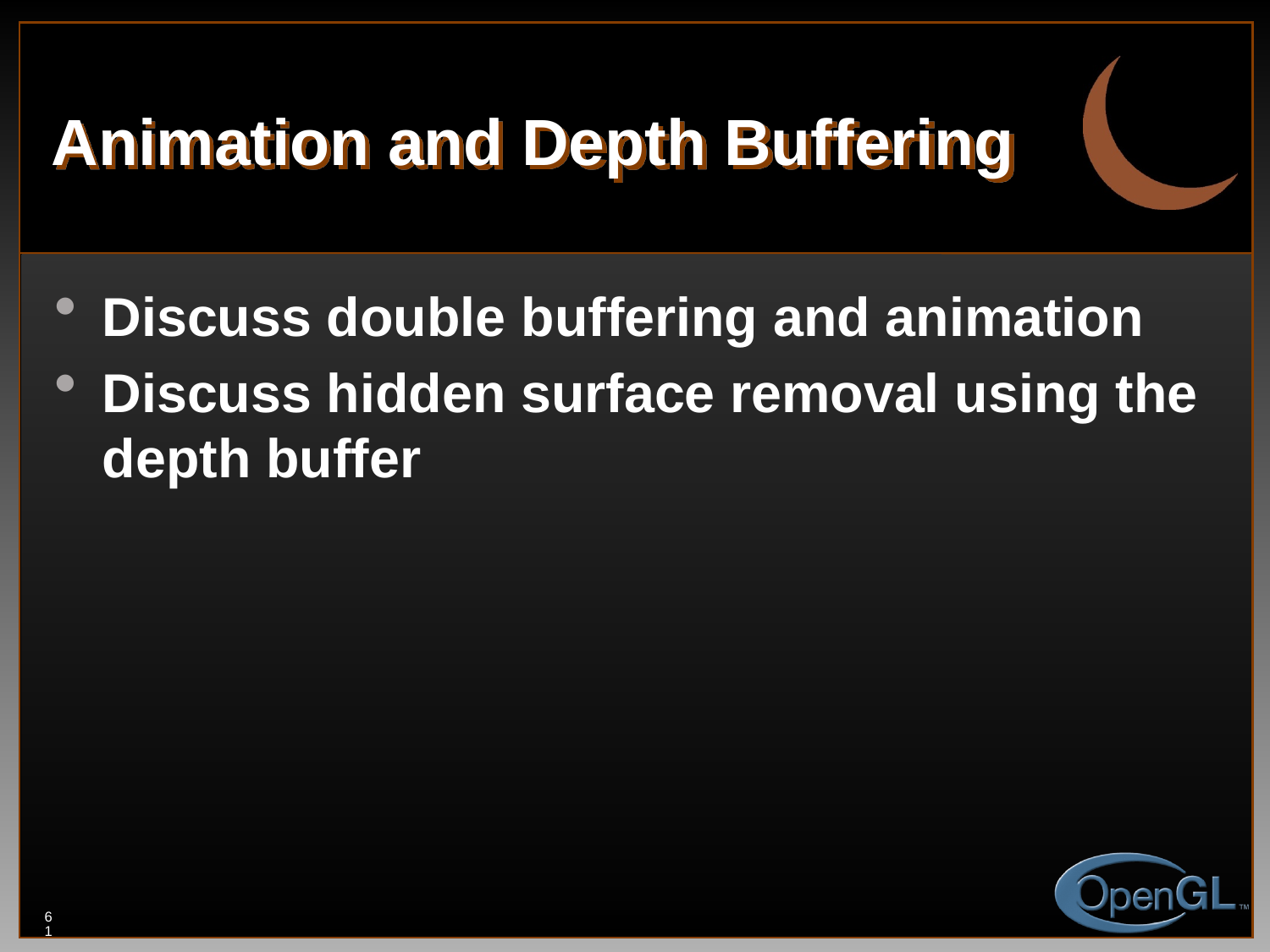

# Animation and Depth Buffering
Discuss double buffering and animation
Discuss hidden surface removal using the depth buffer
61